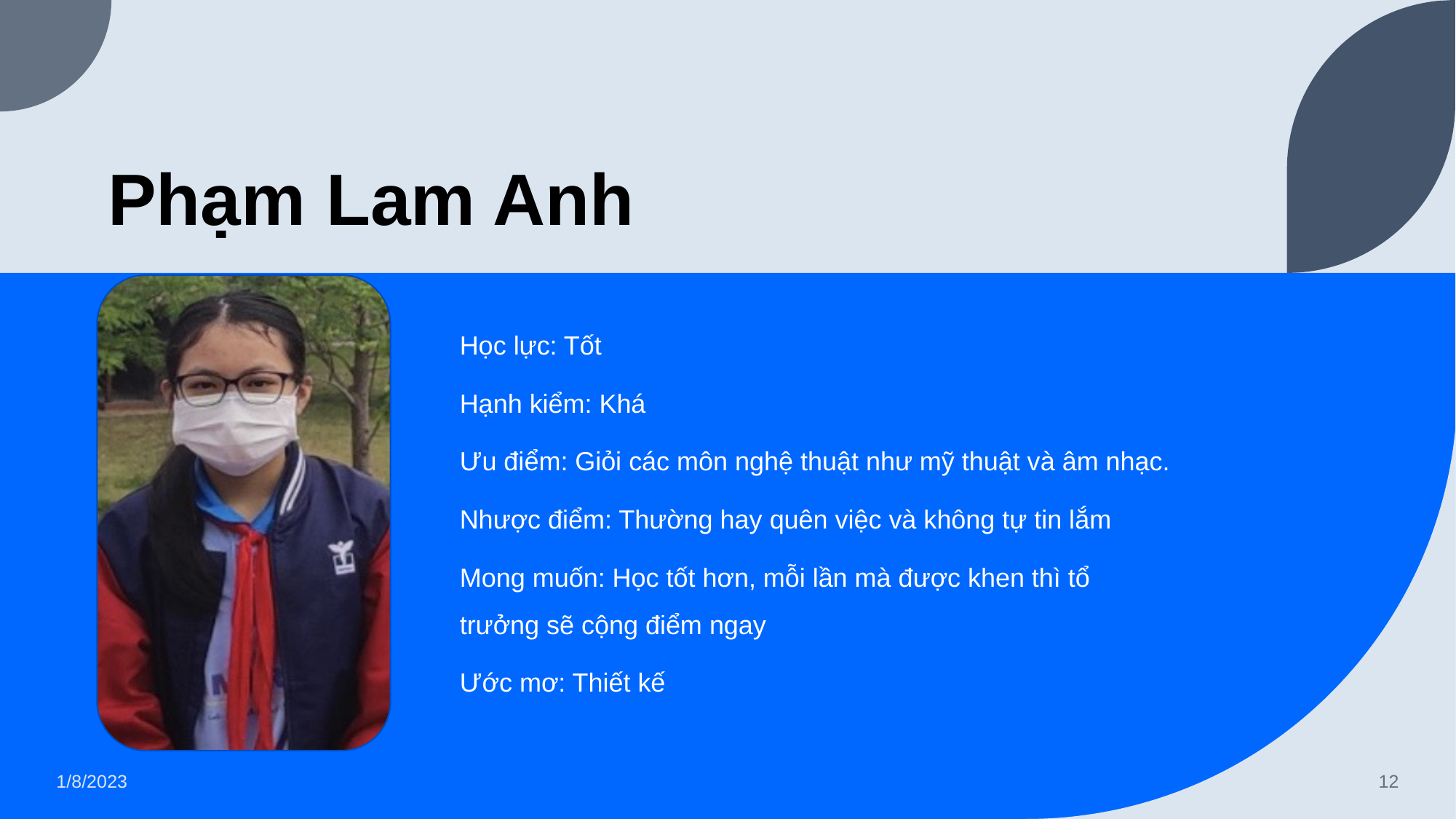

# Phạm Lam Anh

Học lực: Tốt
Hạnh kiểm: Khá
Ưu điểm: Giỏi các môn nghệ thuật như mỹ thuật và âm nhạc.
Nhược điểm: Thường hay quên việc và không tự tin lắm
Mong muốn: Học tốt hơn, mỗi lần mà được khen thì tổ trưởng sẽ cộng điểm ngay
Ước mơ: Thiết kế
1/8/2023

12